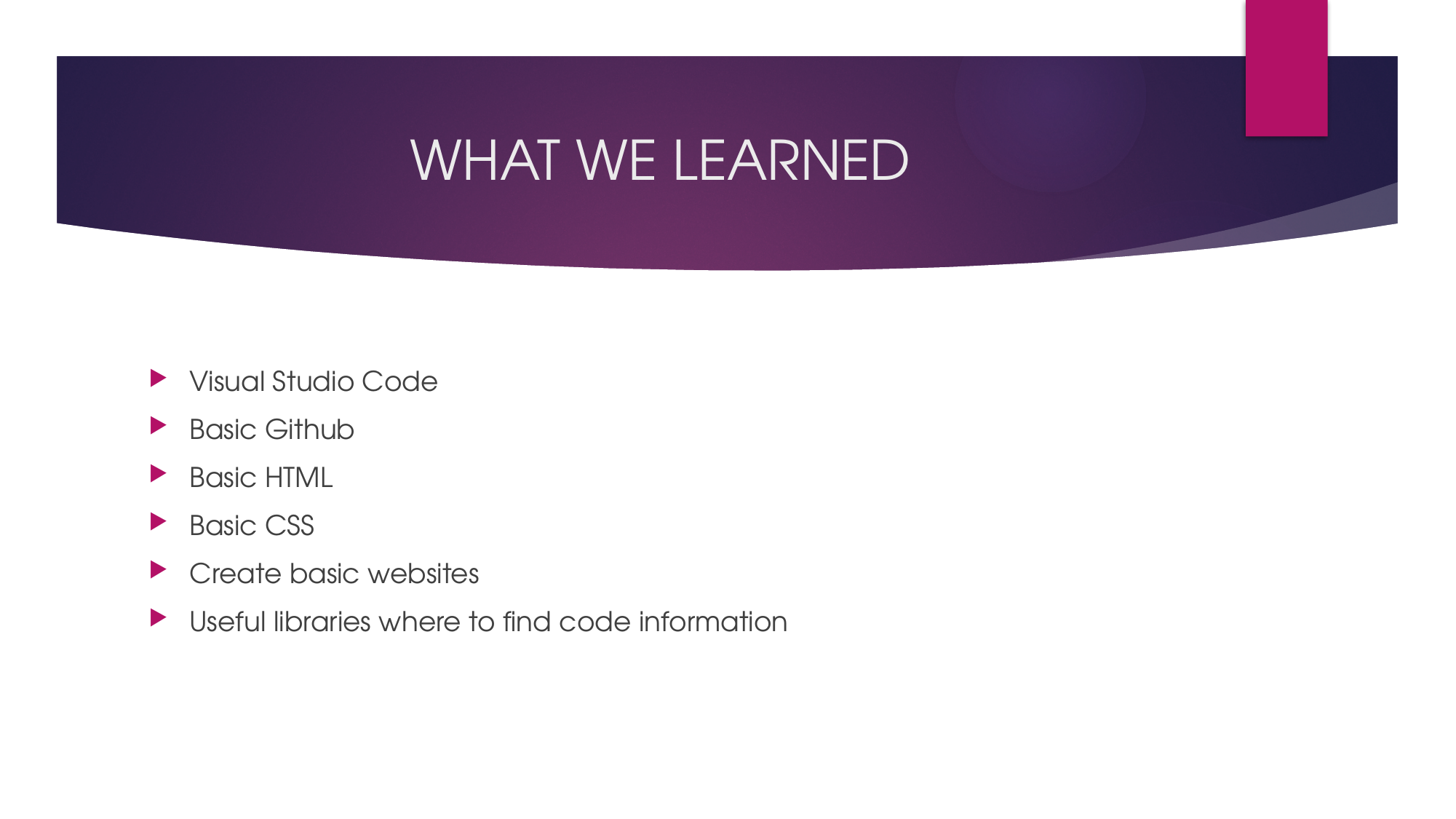

# WHAT WE LEARNED

Visual Studio Code
Basic Github
Basic HTML
Basic CSS
Create basic websites
Useful libraries where to find code information